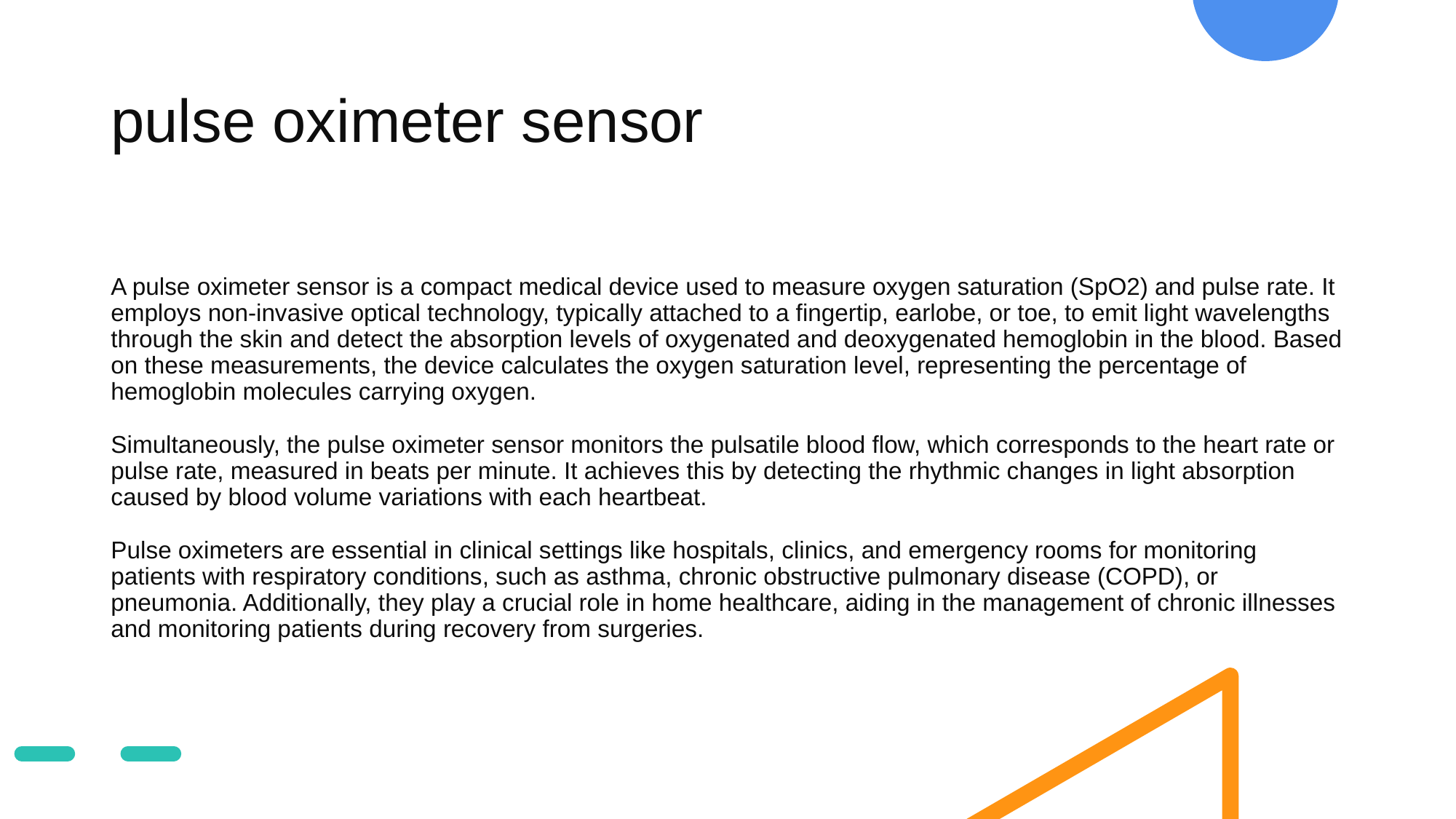

# pulse oximeter sensor
A pulse oximeter sensor is a compact medical device used to measure oxygen saturation (SpO2) and pulse rate. It employs non-invasive optical technology, typically attached to a fingertip, earlobe, or toe, to emit light wavelengths through the skin and detect the absorption levels of oxygenated and deoxygenated hemoglobin in the blood. Based on these measurements, the device calculates the oxygen saturation level, representing the percentage of hemoglobin molecules carrying oxygen.
Simultaneously, the pulse oximeter sensor monitors the pulsatile blood flow, which corresponds to the heart rate or pulse rate, measured in beats per minute. It achieves this by detecting the rhythmic changes in light absorption caused by blood volume variations with each heartbeat.
Pulse oximeters are essential in clinical settings like hospitals, clinics, and emergency rooms for monitoring patients with respiratory conditions, such as asthma, chronic obstructive pulmonary disease (COPD), or pneumonia. Additionally, they play a crucial role in home healthcare, aiding in the management of chronic illnesses and monitoring patients during recovery from surgeries.